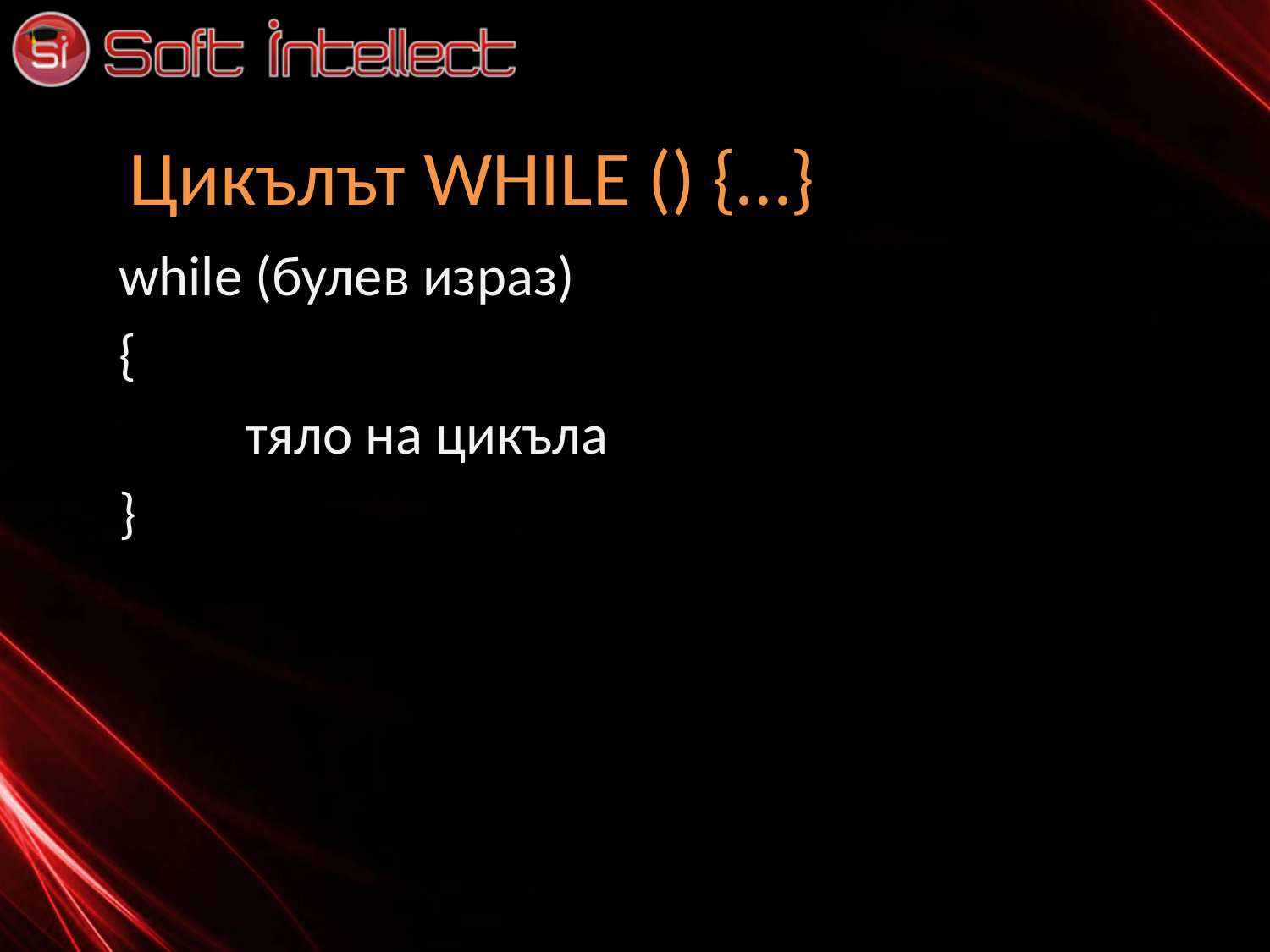

# Цикълът WHILE () {…}
while (булев израз)
{
	тяло на цикъла
}